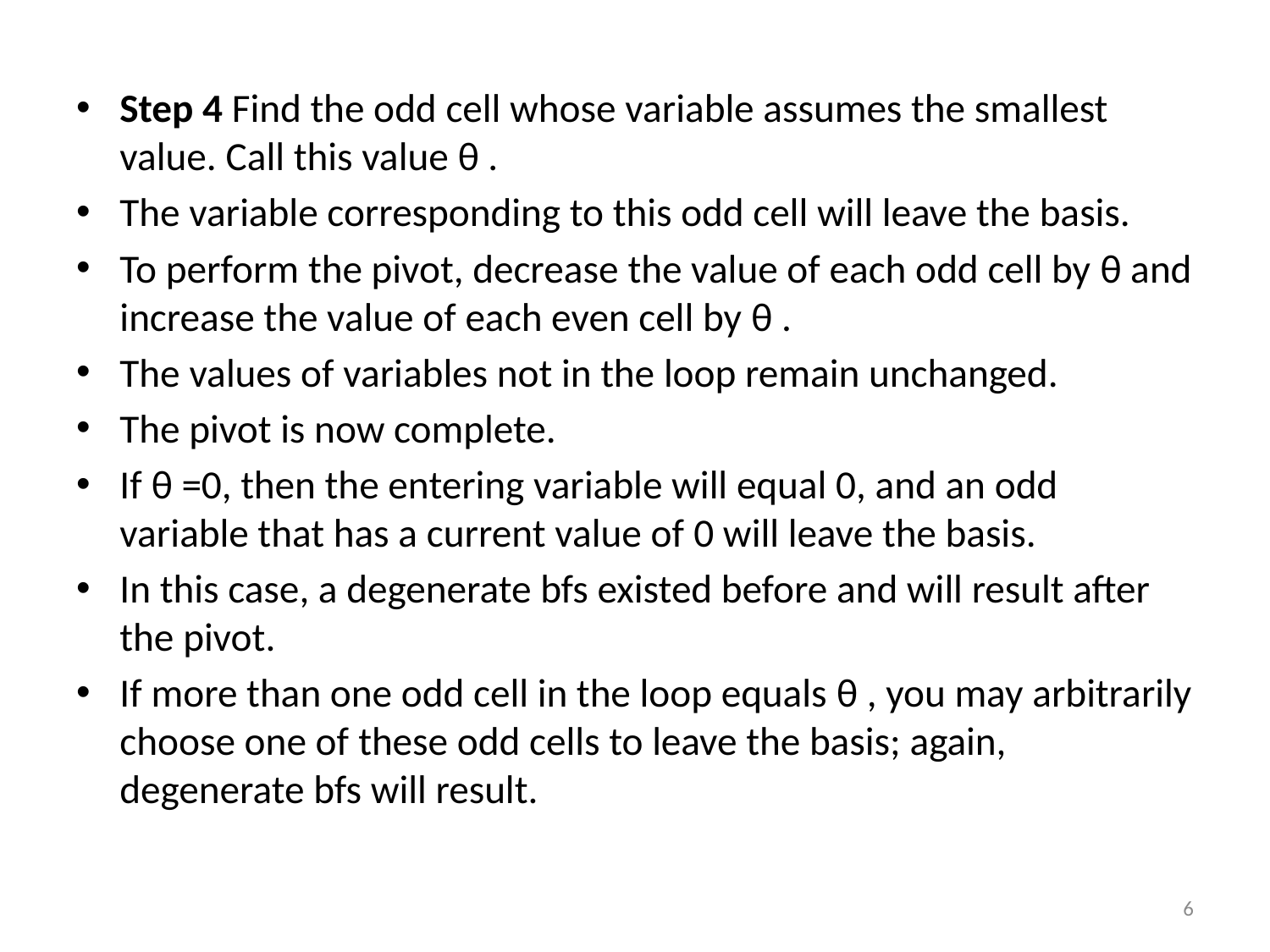

Step 4 Find the odd cell whose variable assumes the smallest value. Call this value θ .
The variable corresponding to this odd cell will leave the basis.
To perform the pivot, decrease the value of each odd cell by θ and increase the value of each even cell by θ .
The values of variables not in the loop remain unchanged.
The pivot is now complete.
If θ =0, then the entering variable will equal 0, and an odd variable that has a current value of 0 will leave the basis.
In this case, a degenerate bfs existed before and will result after the pivot.
If more than one odd cell in the loop equals θ , you may arbitrarily choose one of these odd cells to leave the basis; again,  degenerate bfs will result.

6